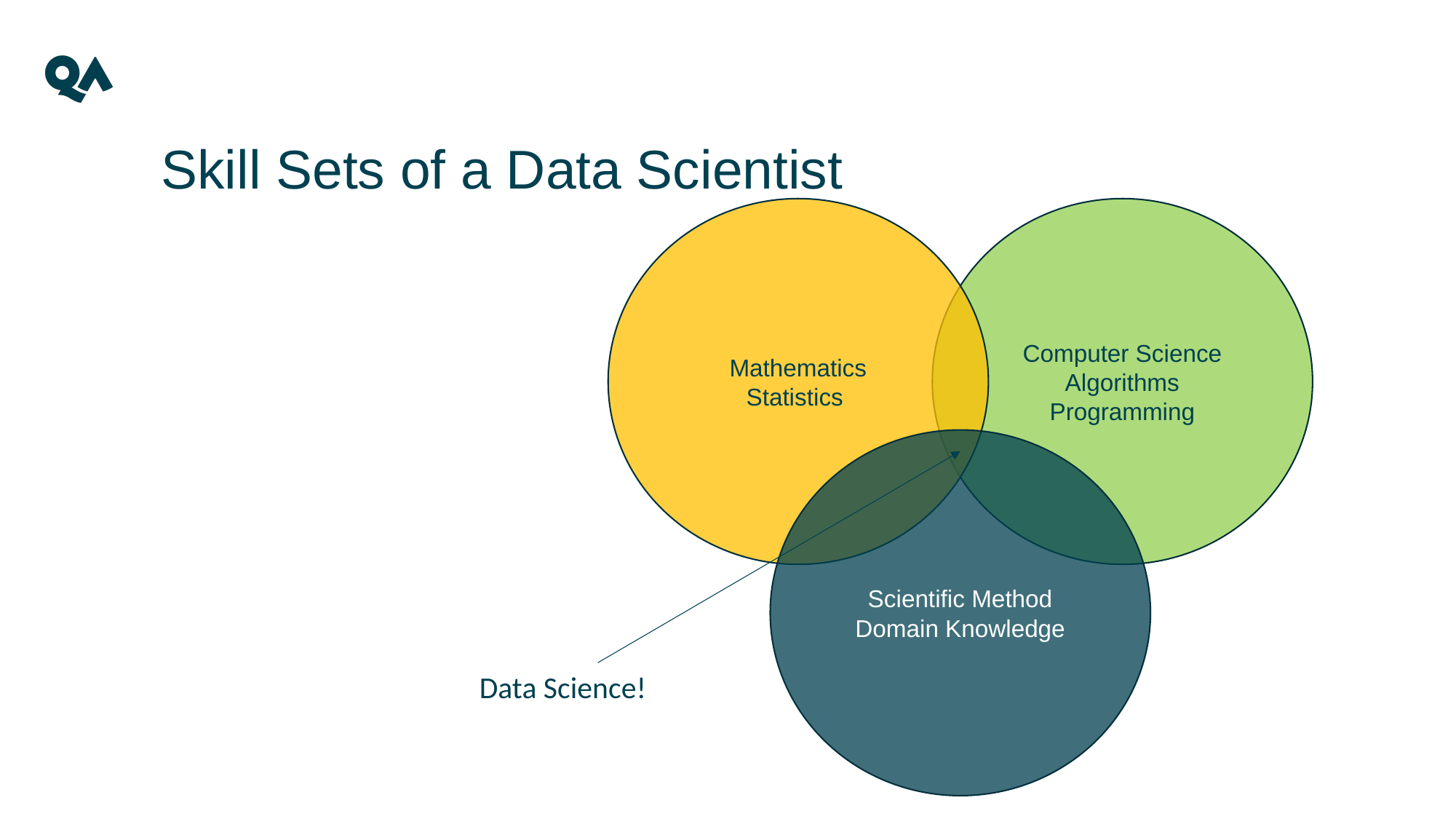

4
# Skill Sets of a Data Scientist
Mathematics
Statistics
Computer Science
Algorithms
Programming
Scientific Method
Domain Knowledge
Data Science!